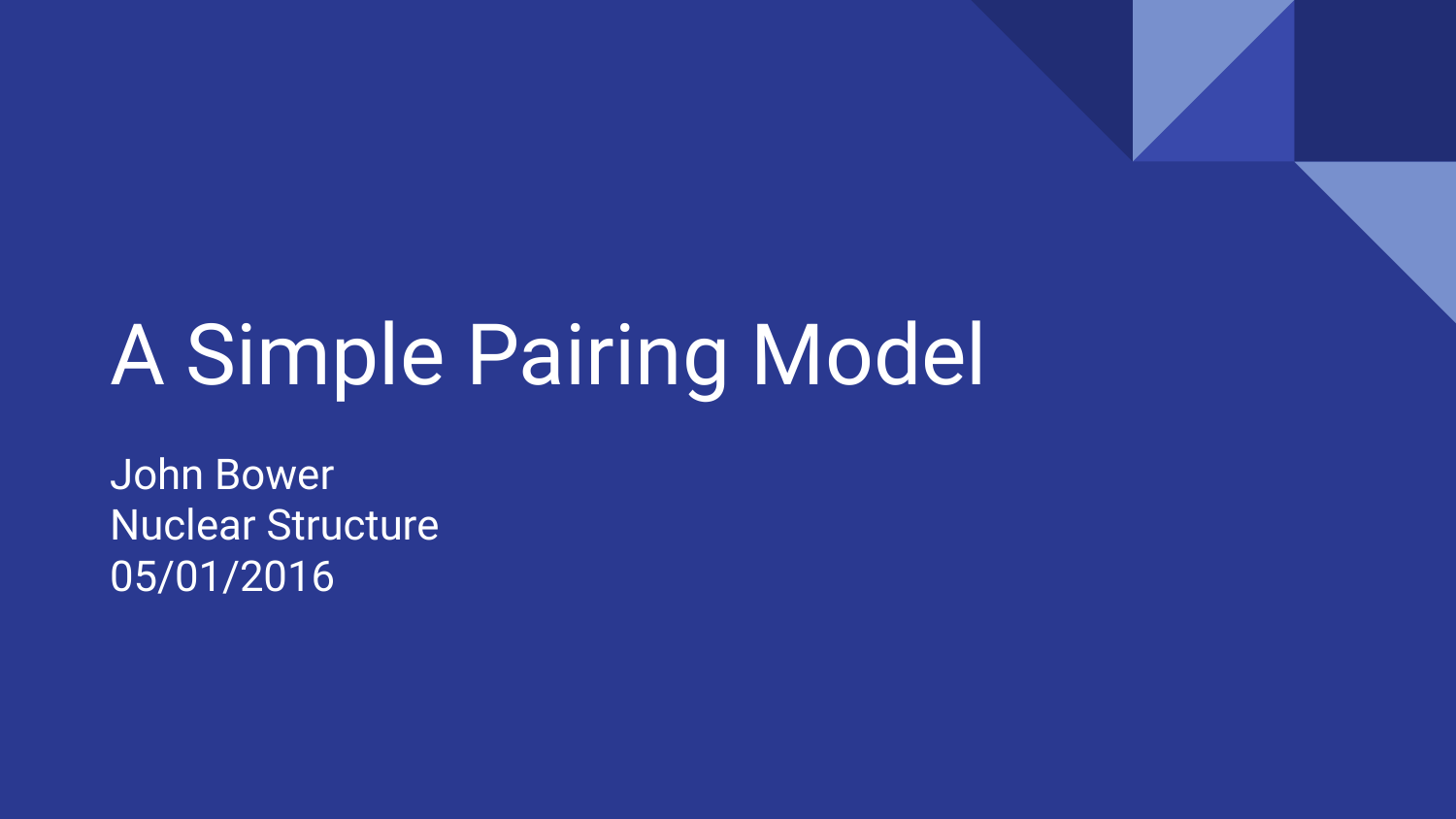

# A Simple Pairing Model
John Bower
Nuclear Structure
05/01/2016